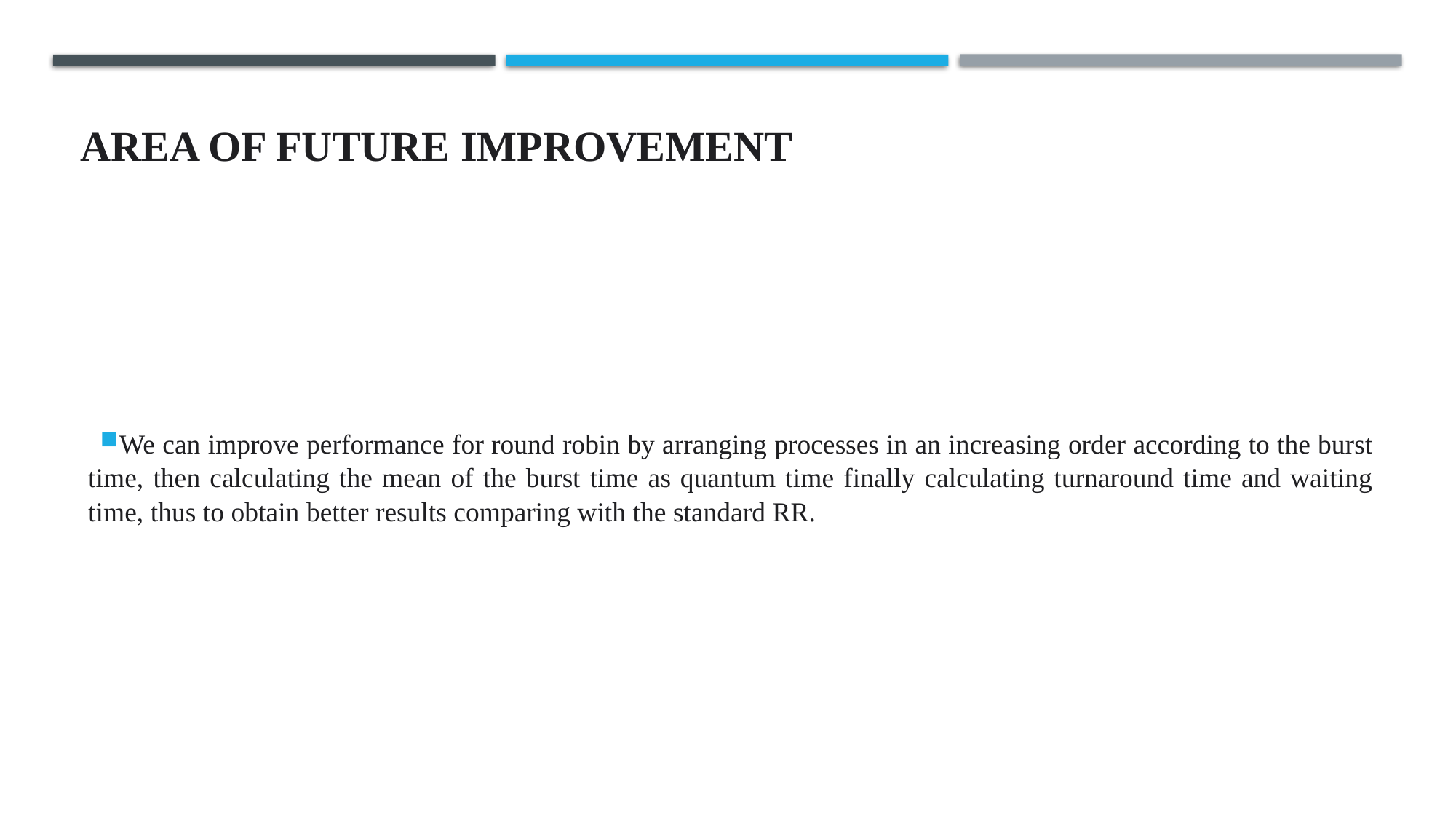

# AREA OF FUTURE IMPROVEMENT
We can improve performance for round robin by arranging processes in an increasing order according to the burst time, then calculating the mean of the burst time as quantum time finally calculating turnaround time and waiting time, thus to obtain better results comparing with the standard RR.